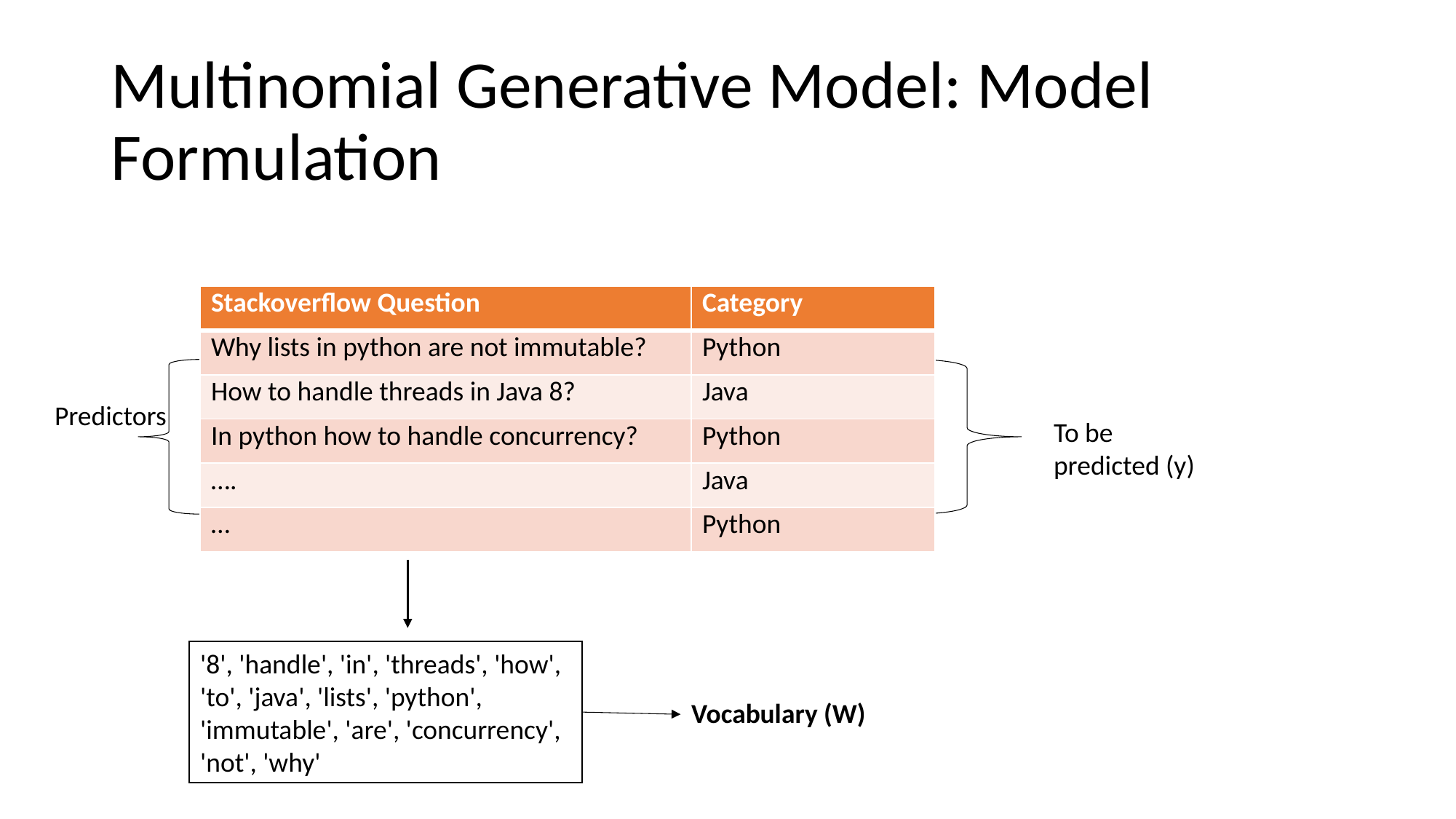

# Multinomial Generative Model: Model Formulation
| Stackoverflow Question | Category |
| --- | --- |
| Why lists in python are not immutable? | Python |
| How to handle threads in Java 8? | Java |
| In python how to handle concurrency? | Python |
| …. | Java |
| … | Python |

Predictors
To be predicted (y)
'8', 'handle', 'in', 'threads', 'how', 'to', 'java', 'lists', 'python', 'immutable', 'are', 'concurrency', 'not', 'why'
Vocabulary (W)